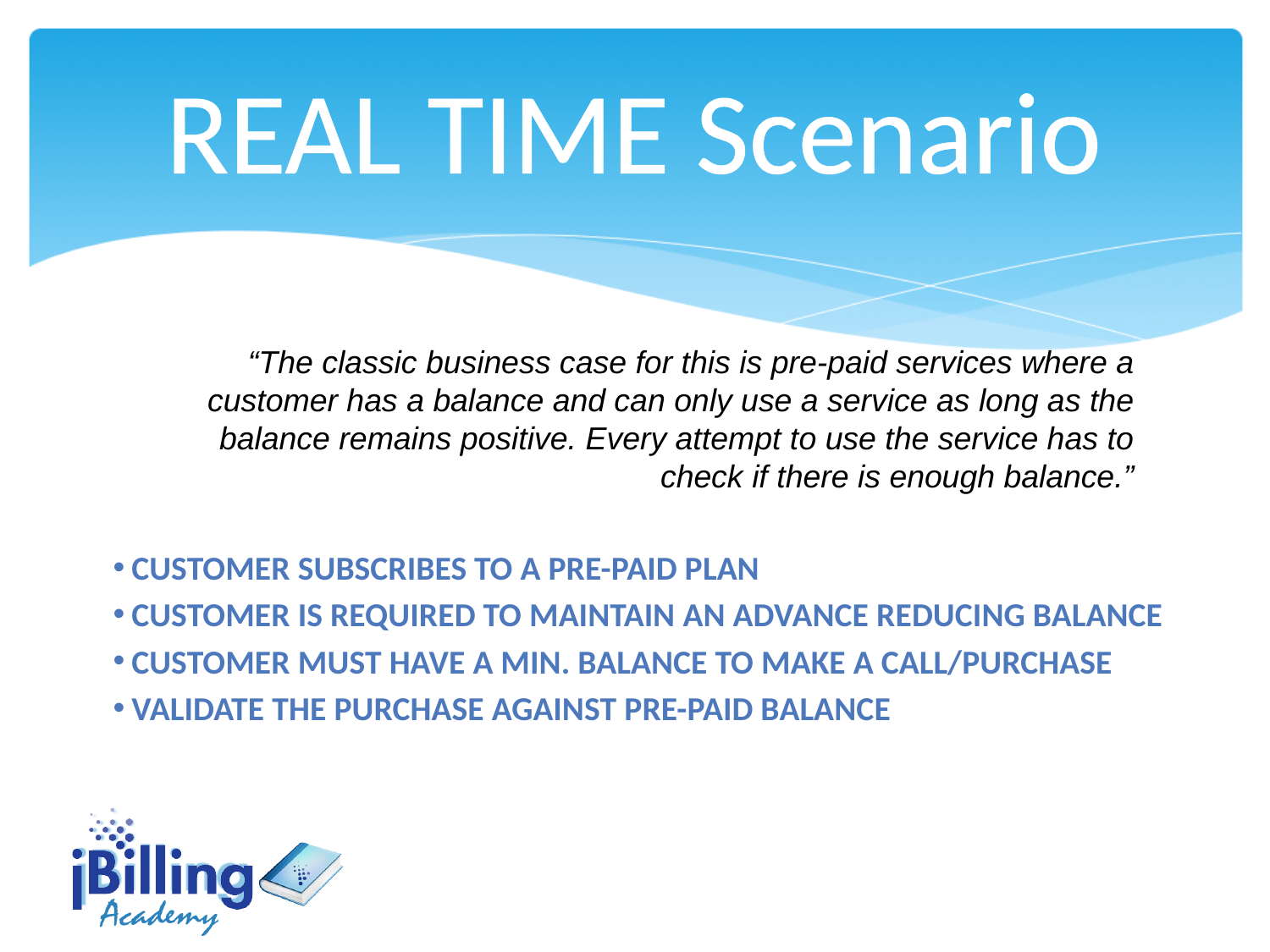

REAL TIME Scenario
“The classic business case for this is pre-paid services where a customer has a balance and can only use a service as long as the balance remains positive. Every attempt to use the service has to check if there is enough balance.”
 Customer subscribes to a pre-paid plan
 Customer is required to maintain an advance reducing balance
 Customer must have a min. balance to make a call/purchase
 validate the purchase against pre-paid balance